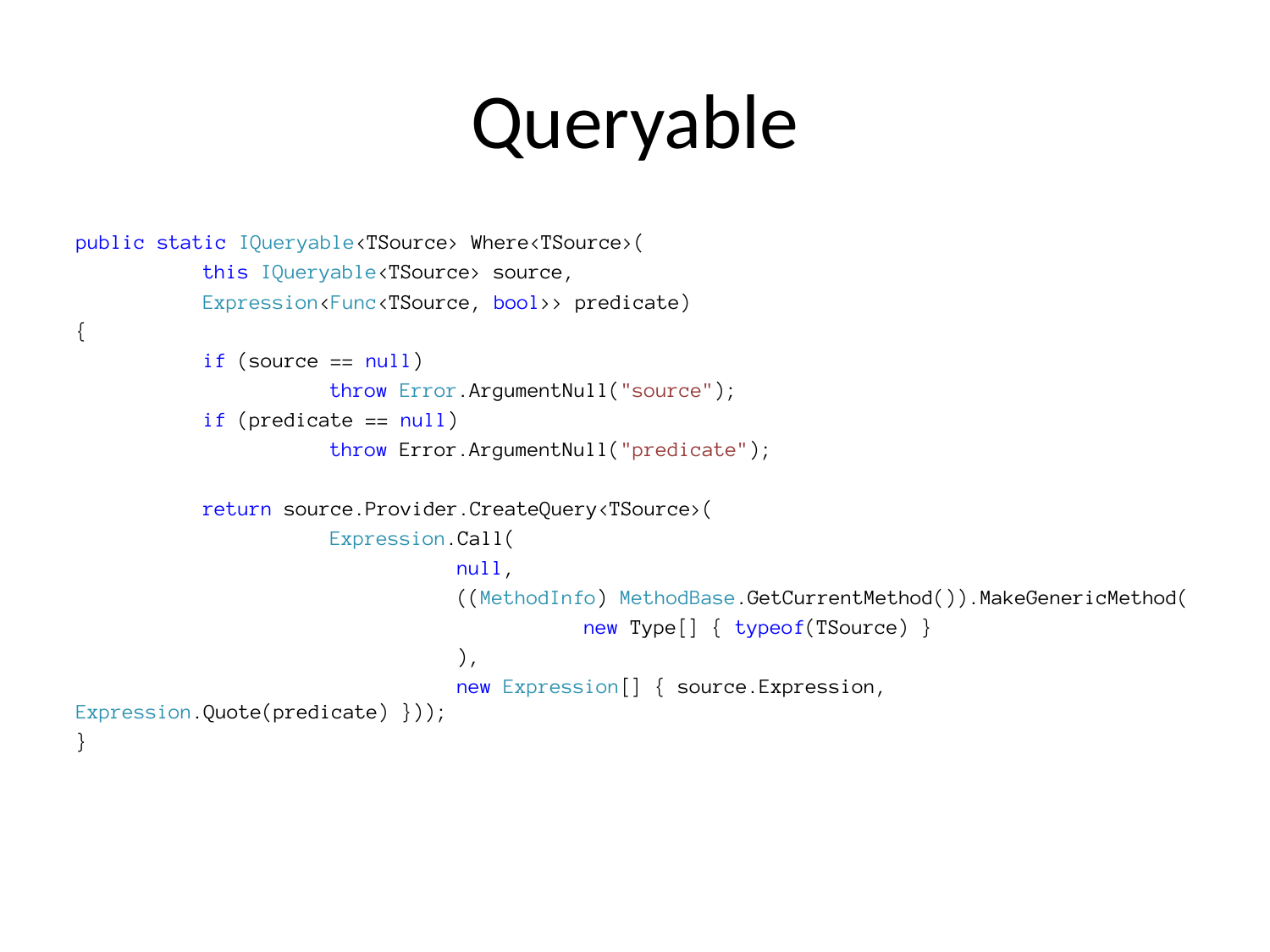

# Queryable
public static IQueryable<TSource> Where<TSource>(
	this IQueryable<TSource> source,
	Expression<Func<TSource, bool>> predicate)
{
	if (source == null)
		throw Error.ArgumentNull("source");
	if (predicate == null)
		throw Error.ArgumentNull("predicate");

	return source.Provider.CreateQuery<TSource>(
		Expression.Call(
			null,
			((MethodInfo) MethodBase.GetCurrentMethod()).MakeGenericMethod(
				new Type[] { typeof(TSource) }
			),
			new Expression[] { source.Expression, Expression.Quote(predicate) }));
}